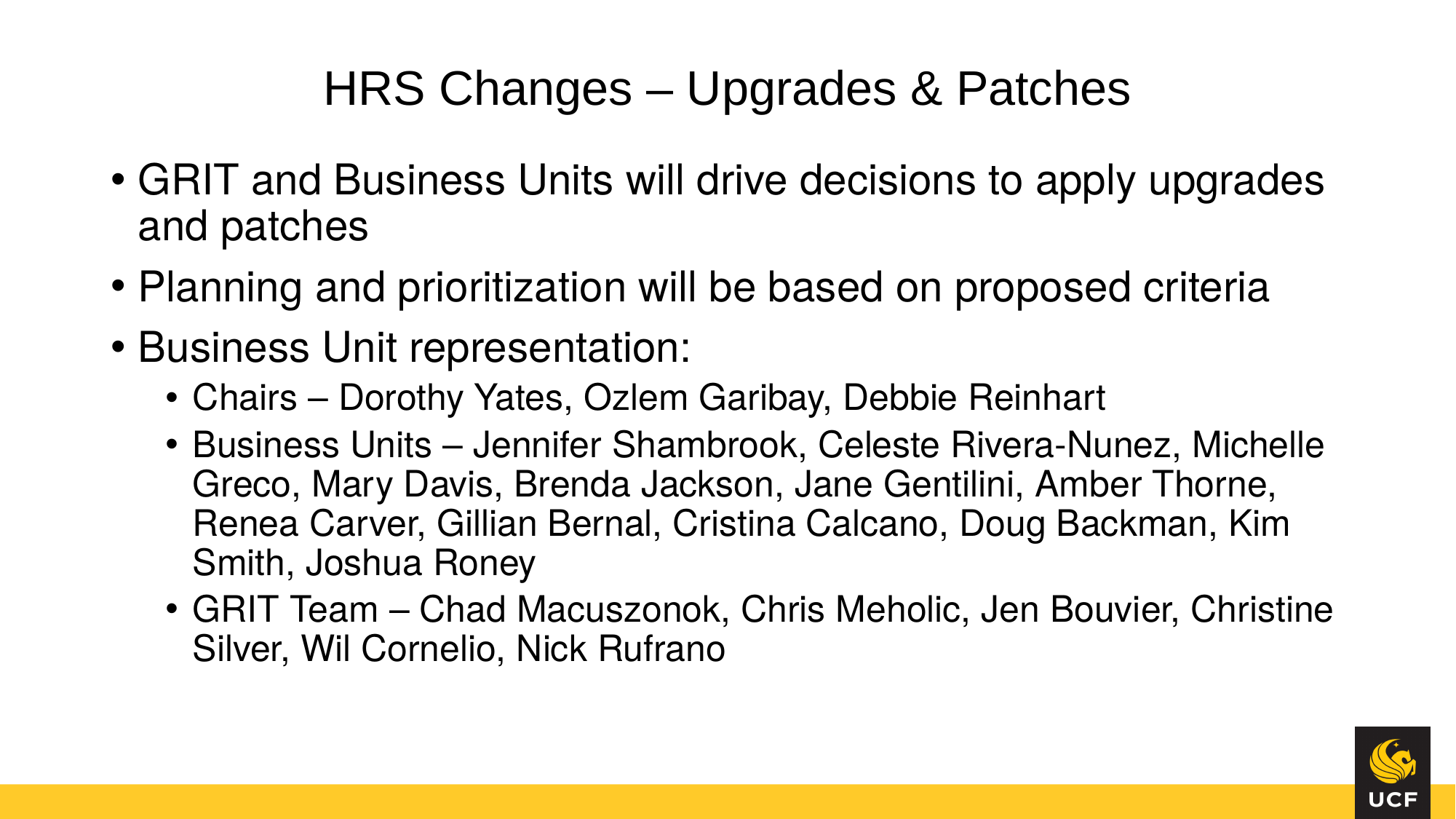

# HRS Changes – Upgrades & Patches
GRIT and Business Units will drive decisions to apply upgrades and patches
Planning and prioritization will be based on proposed criteria
Business Unit representation:
Chairs – Dorothy Yates, Ozlem Garibay, Debbie Reinhart
Business Units – Jennifer Shambrook, Celeste Rivera-Nunez, Michelle Greco, Mary Davis, Brenda Jackson, Jane Gentilini, Amber Thorne, Renea Carver, Gillian Bernal, Cristina Calcano, Doug Backman, Kim Smith, Joshua Roney
GRIT Team – Chad Macuszonok, Chris Meholic, Jen Bouvier, Christine Silver, Wil Cornelio, Nick Rufrano